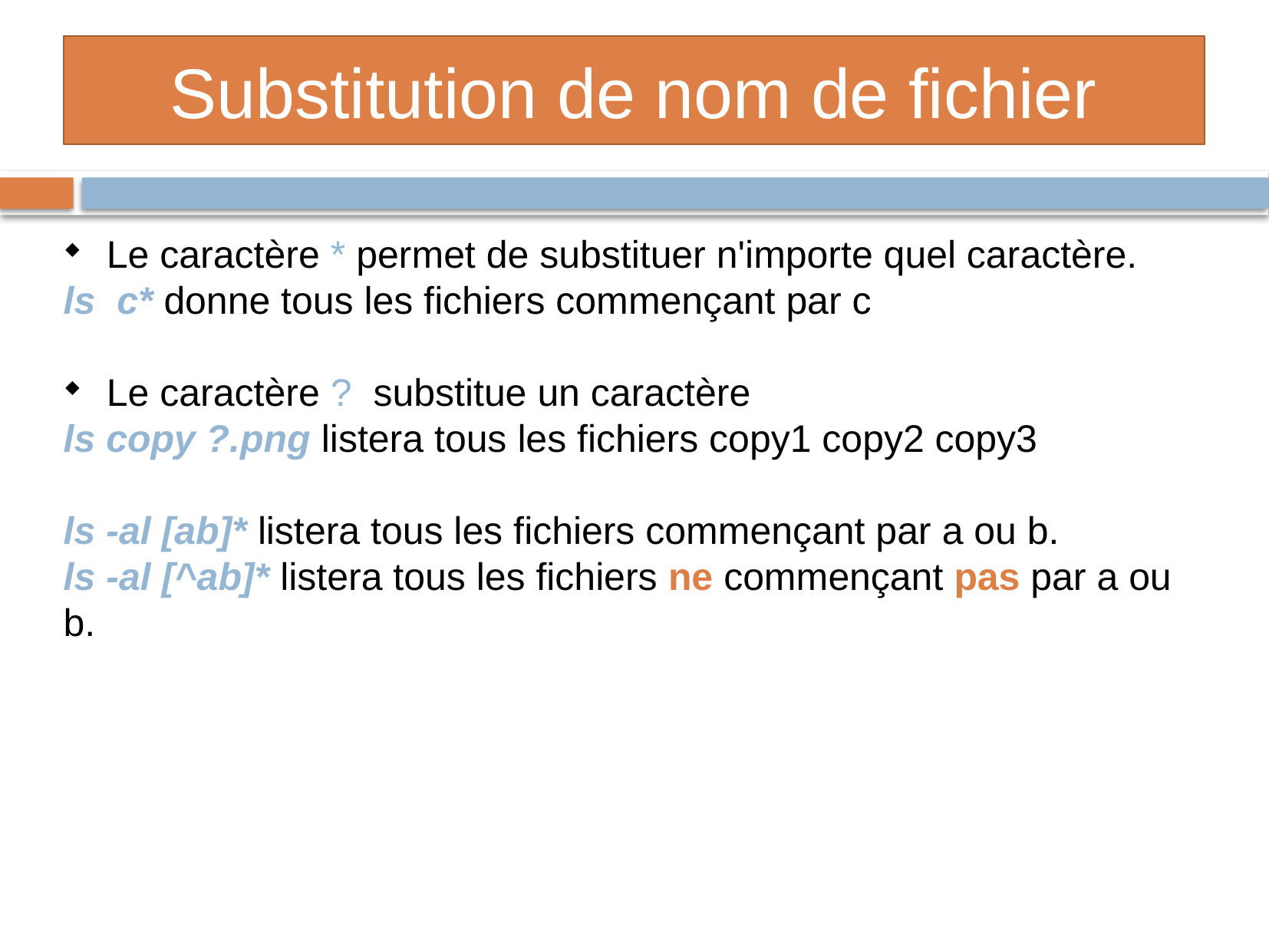

Substitution de nom de fichier
Le caractère * permet de substituer n'importe quel caractère.
ls  c* donne tous les fichiers commençant par c

Le caractère ?  substitue un caractère
ls copy ?.png listera tous les fichiers copy1 copy2 copy3

ls -al [ab]* listera tous les fichiers commençant par a ou b.
ls -al [^ab]* listera tous les fichiers ne commençant pas par a ou b.